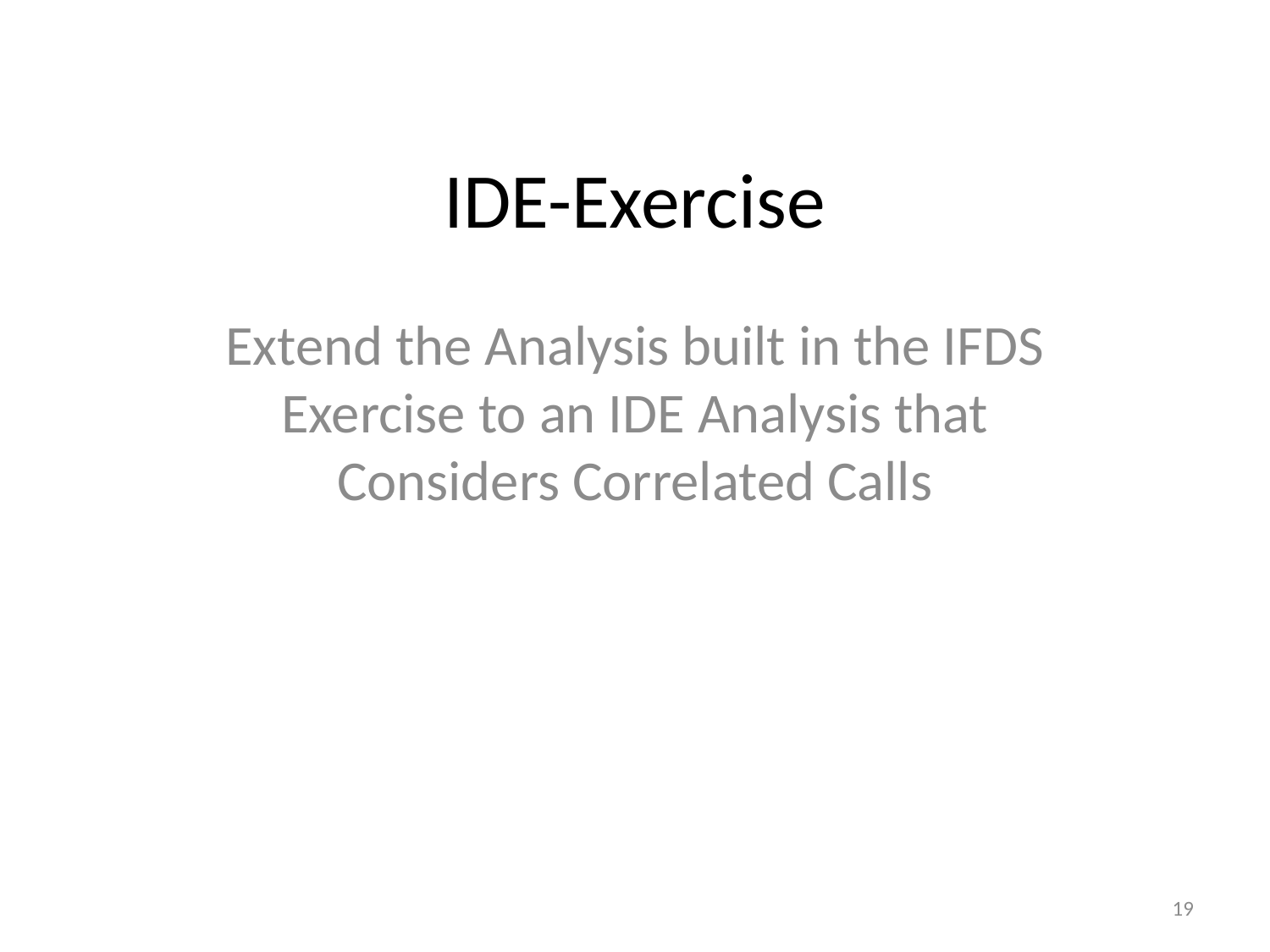

# IDE-Exercise
Extend the Analysis built in the IFDS Exercise to an IDE Analysis that Considers Correlated Calls
19